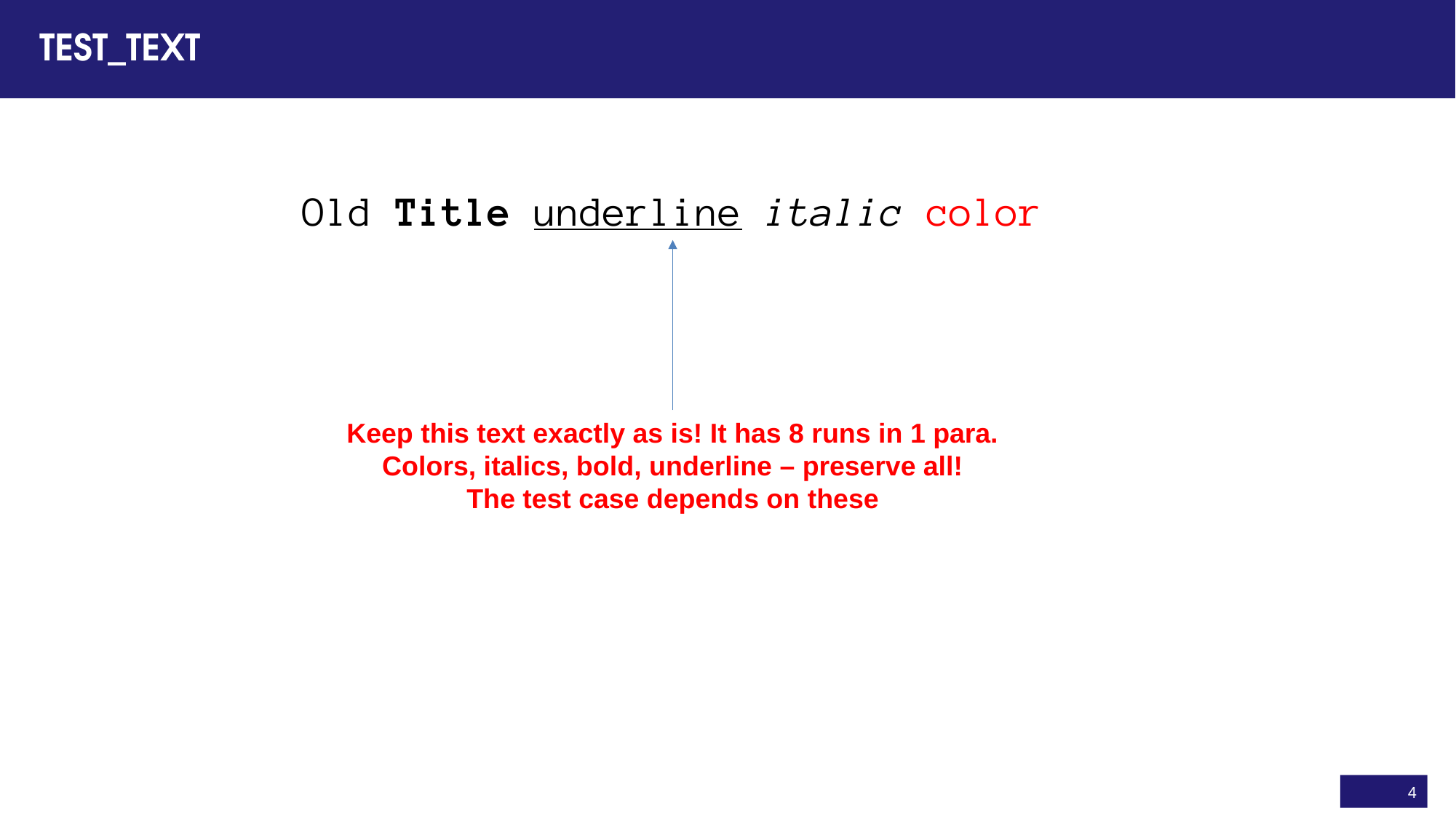

# test_text
Old Title underline italic color
Keep this text exactly as is! It has 8 runs in 1 para.
Colors, italics, bold, underline – preserve all!
The test case depends on these